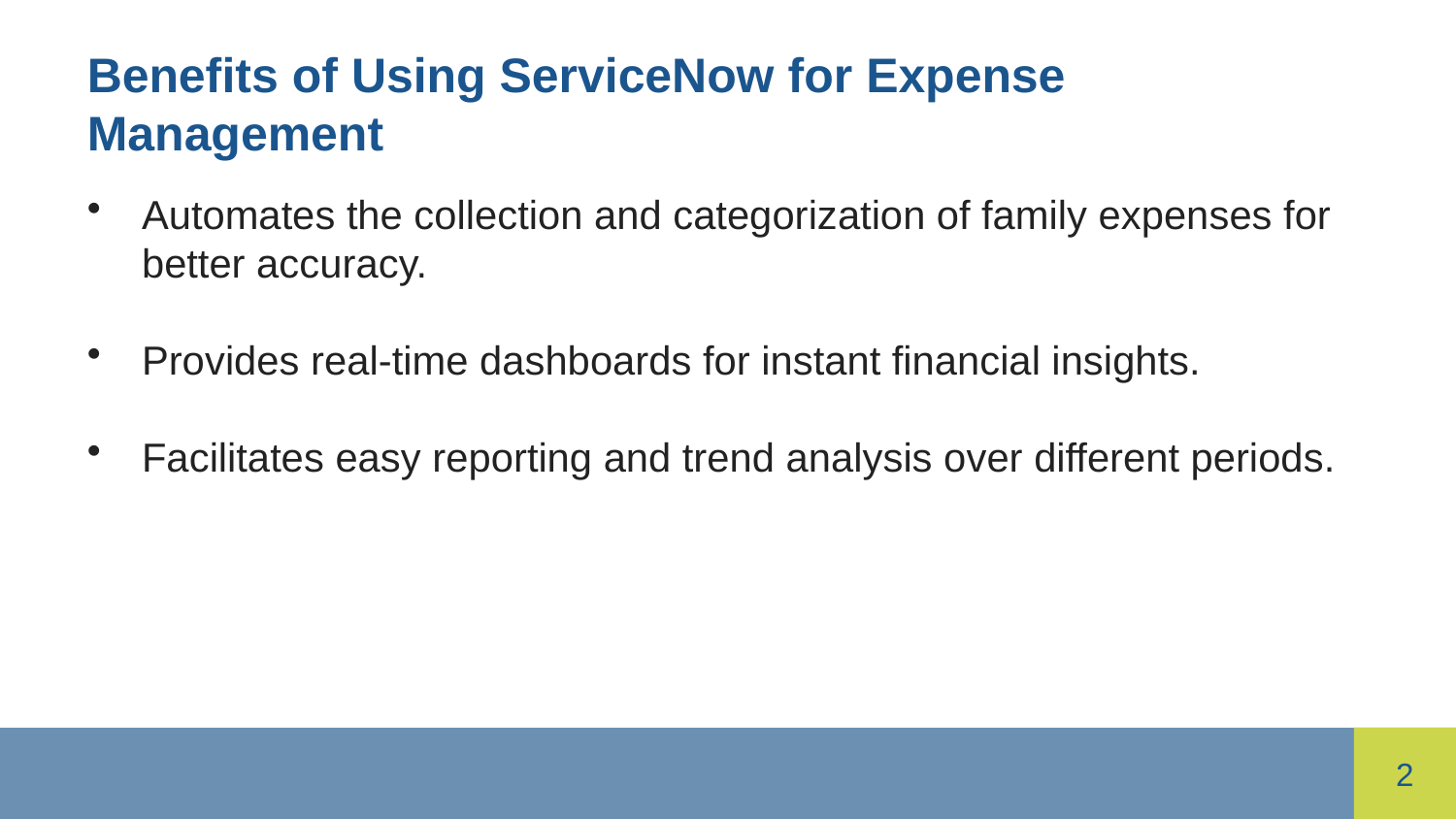

Benefits of Using ServiceNow for Expense Management
Automates the collection and categorization of family expenses for better accuracy.

Provides real-time dashboards for instant financial insights.

Facilitates easy reporting and trend analysis over different periods.

2